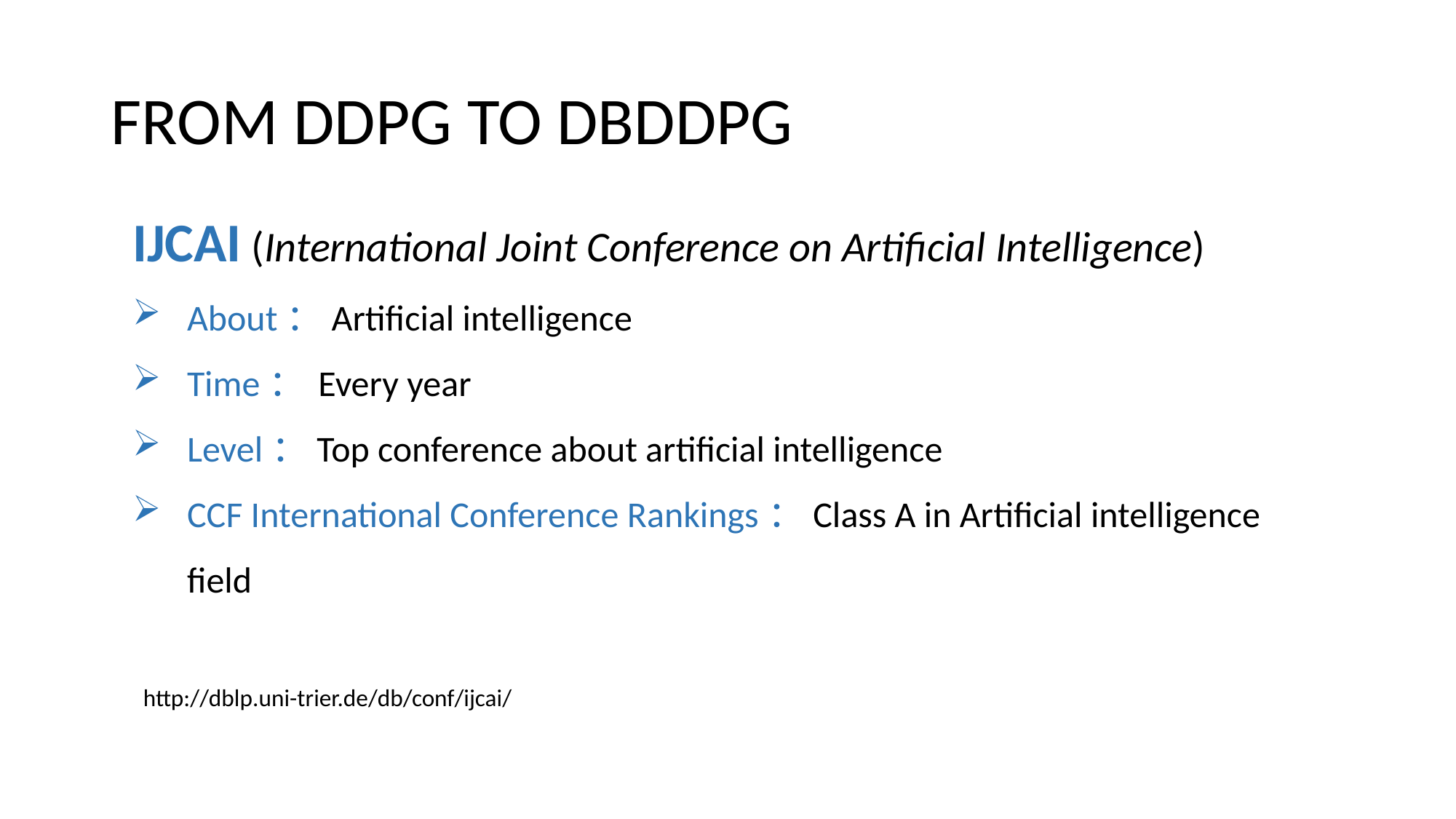

# FROM DDPG TO DBDDPG
IJCAI (International Joint Conference on Artificial Intelligence)
About：Artificial intelligence
Time： Every year
Level：Top conference about artificial intelligence
CCF International Conference Rankings：Class A in Artificial intelligence field
http://dblp.uni-trier.de/db/conf/ijcai/